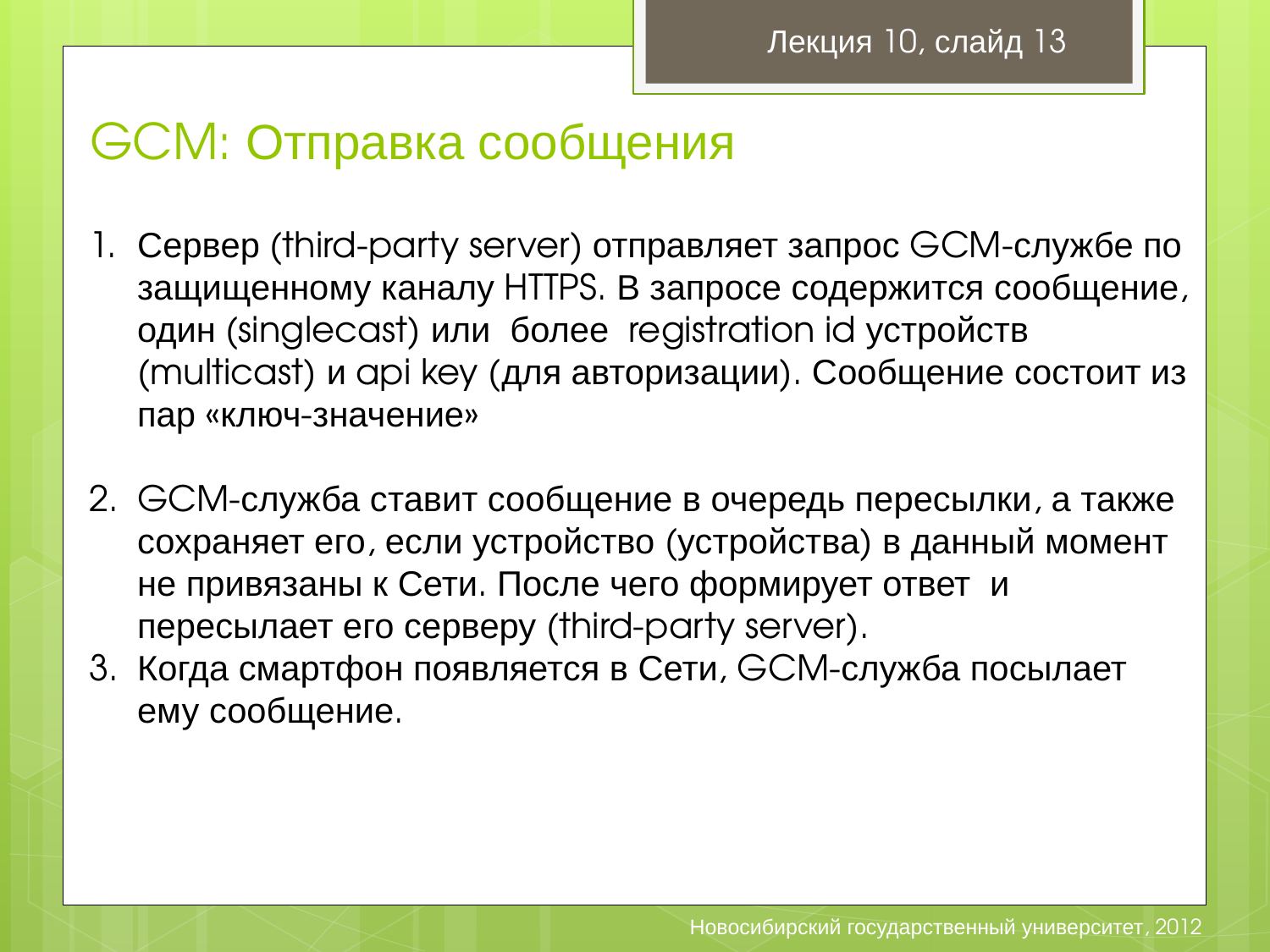

Лекция 10, слайд 13
GCM: Отправка сообщения
Сервер (third-party server) отправляет запрос GCM-службе по защищенному каналу HTTPS. В запросе содержится сообщение, один (singlecast) или  более  registration id устройств (multicast) и api key (для авторизации). Сообщение состоит из пар «ключ-значение»

GCM-служба ставит сообщение в очередь пересылки, а также сохраняет его, если устройство (устройства) в данный момент не привязаны к Сети. После чего формирует ответ  и пересылает его серверу (third-party server).
Когда смартфон появляется в Сети, GCM-служба посылает ему сообщение.
Новосибирский государственный университет, 2012